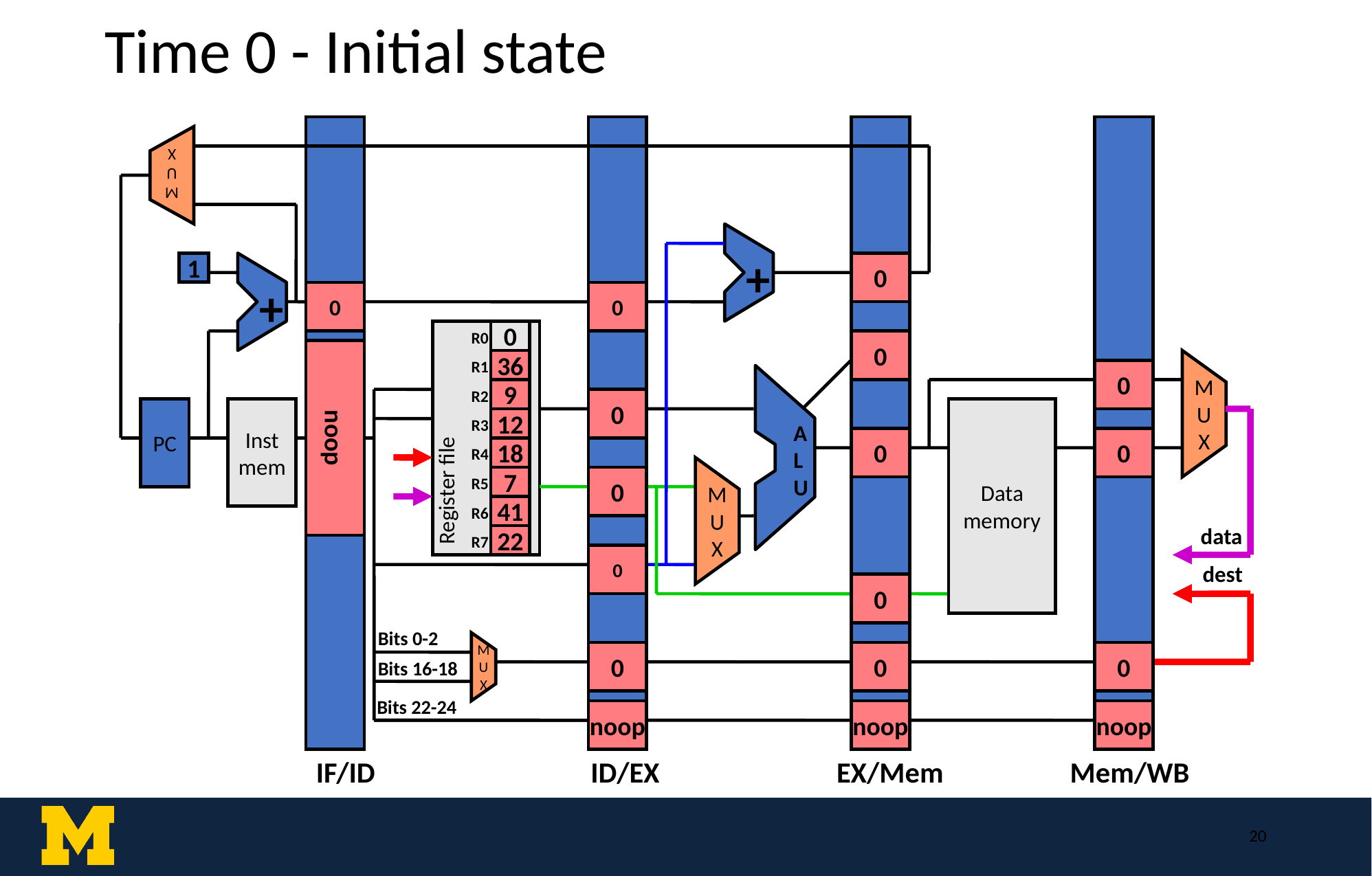

Time 0 - Initial state

M
U
X

+

1
0

+

0
0

0
R0

0
36
R1

0
A
L
U

9

R2
Register file

0
M
U
X
PC
Inst
mem
Data
memory
noop
12

R3

0
0

18
R4

7
0
R5

41
R6
M
U
X

data
22
R7
0
dest

0

Bits 0-2
0
0
0
Bits 16-18

M
U
X

Bits 22-24
noop
noop
noop

IF/ID
ID/EX
EX/Mem
Mem/WB
20